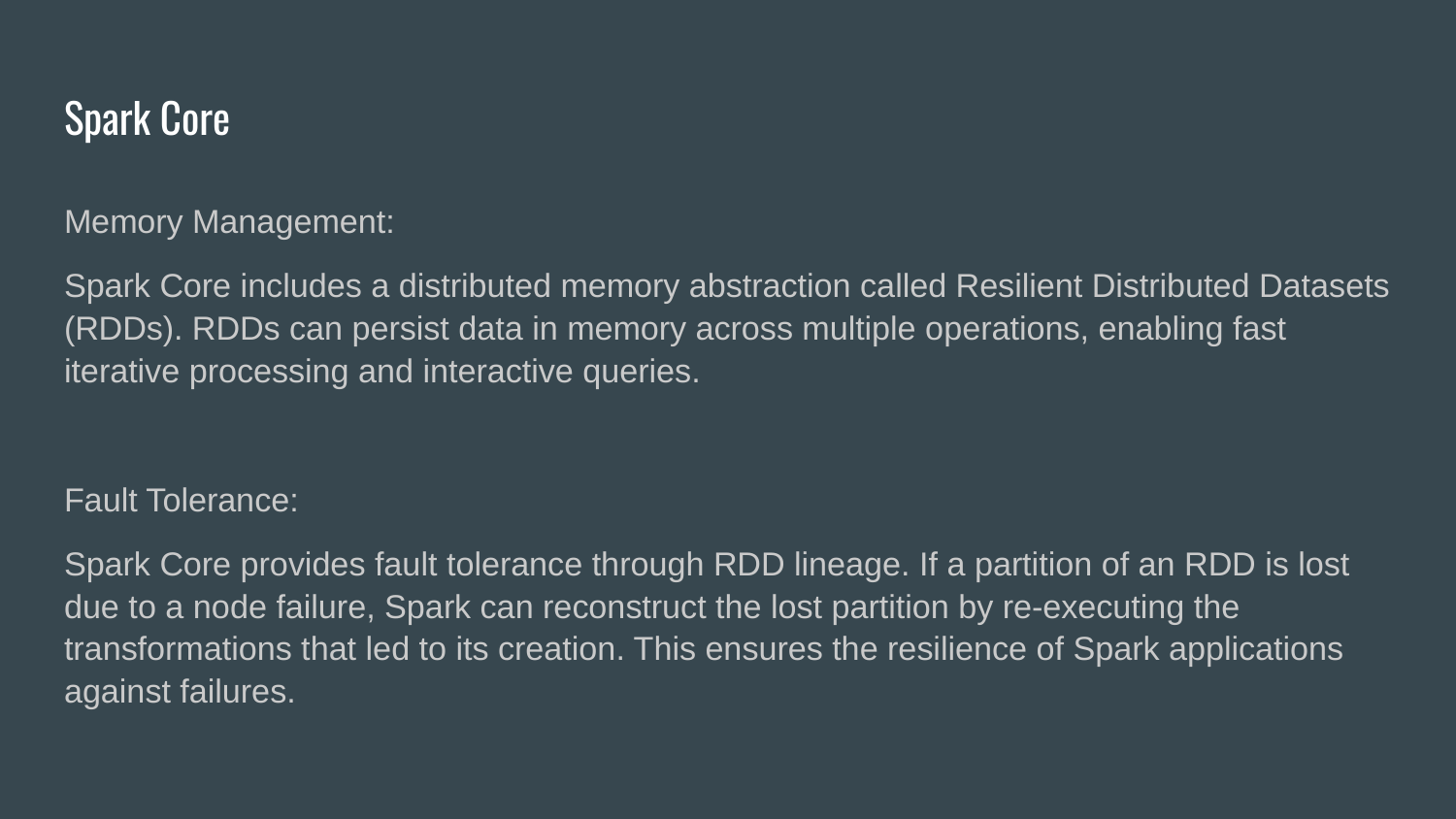

# Spark Core
Memory Management:
Spark Core includes a distributed memory abstraction called Resilient Distributed Datasets (RDDs). RDDs can persist data in memory across multiple operations, enabling fast iterative processing and interactive queries.

Fault Tolerance:
Spark Core provides fault tolerance through RDD lineage. If a partition of an RDD is lost due to a node failure, Spark can reconstruct the lost partition by re-executing the transformations that led to its creation. This ensures the resilience of Spark applications against failures.